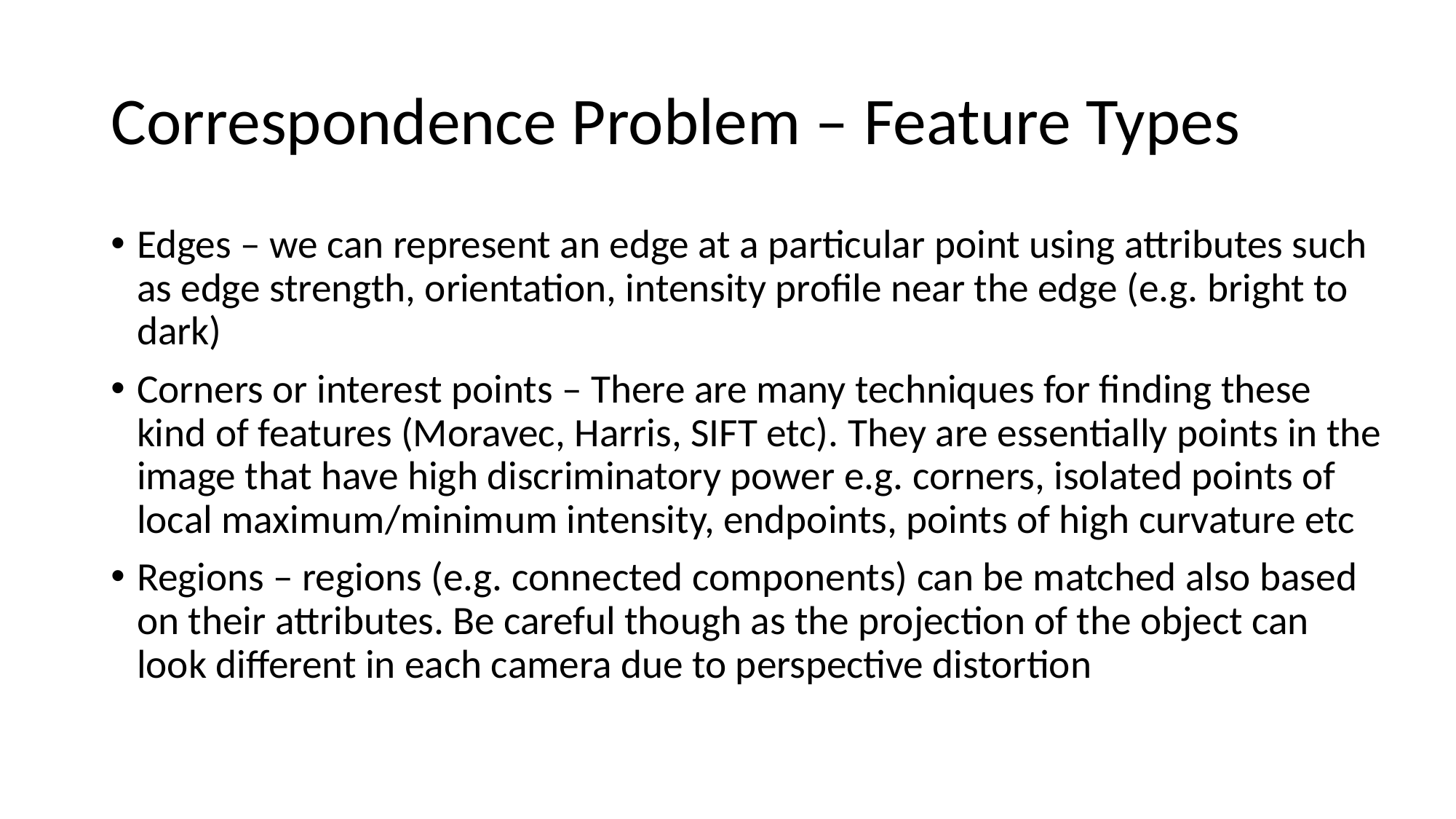

# Correspondence Problem – Feature Types
Edges – we can represent an edge at a particular point using attributes such as edge strength, orientation, intensity profile near the edge (e.g. bright to dark)
Corners or interest points – There are many techniques for finding these kind of features (Moravec, Harris, SIFT etc). They are essentially points in the image that have high discriminatory power e.g. corners, isolated points of local maximum/minimum intensity, endpoints, points of high curvature etc
Regions – regions (e.g. connected components) can be matched also based on their attributes. Be careful though as the projection of the object can look different in each camera due to perspective distortion